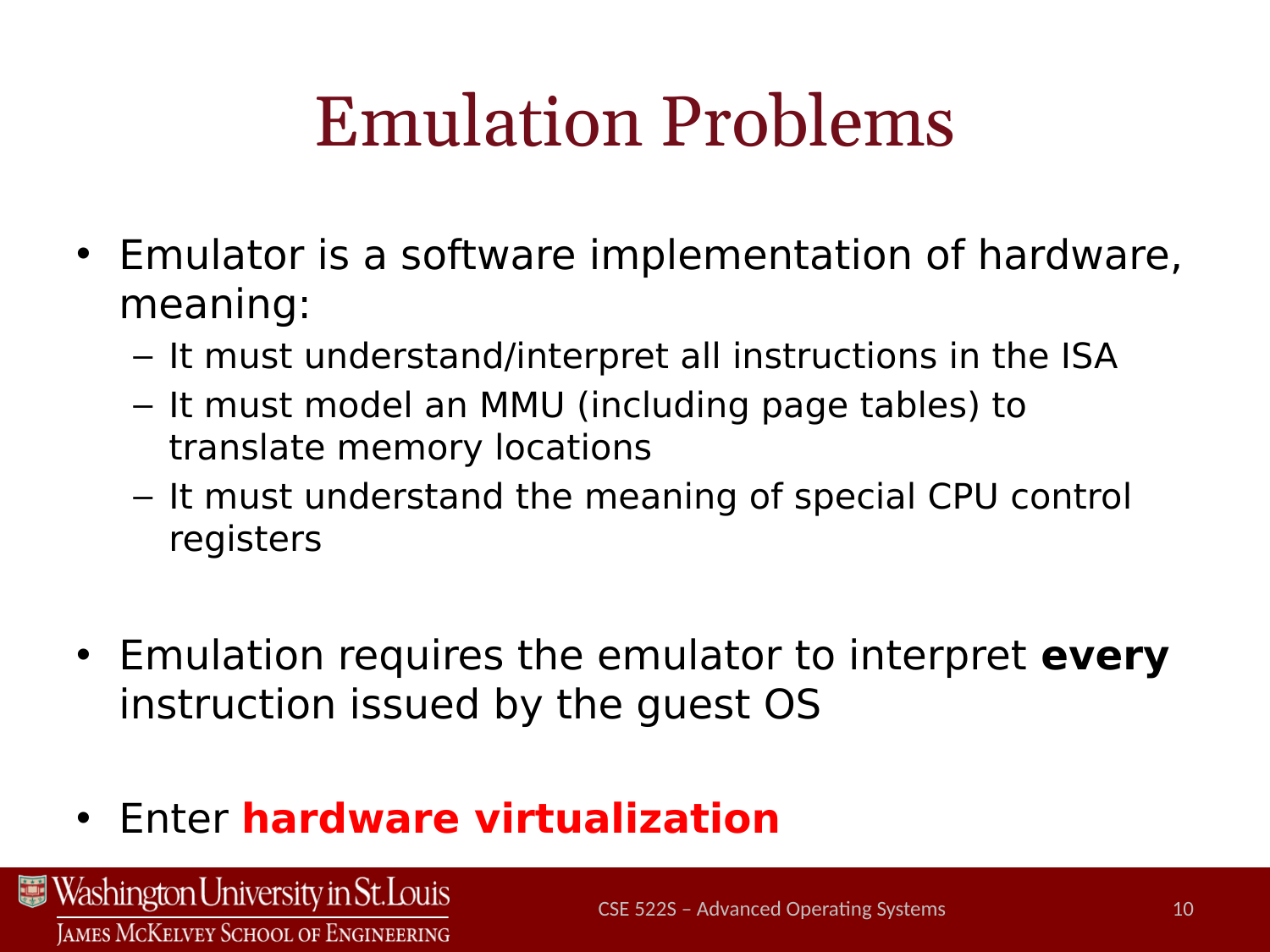

# Emulation Problems
Emulator is a software implementation of hardware, meaning:
It must understand/interpret all instructions in the ISA
It must model an MMU (including page tables) to translate memory locations
It must understand the meaning of special CPU control registers

Emulation requires the emulator to interpret every instruction issued by the guest OS

Enter hardware virtualization
CSE 522S – Advanced Operating Systems
10